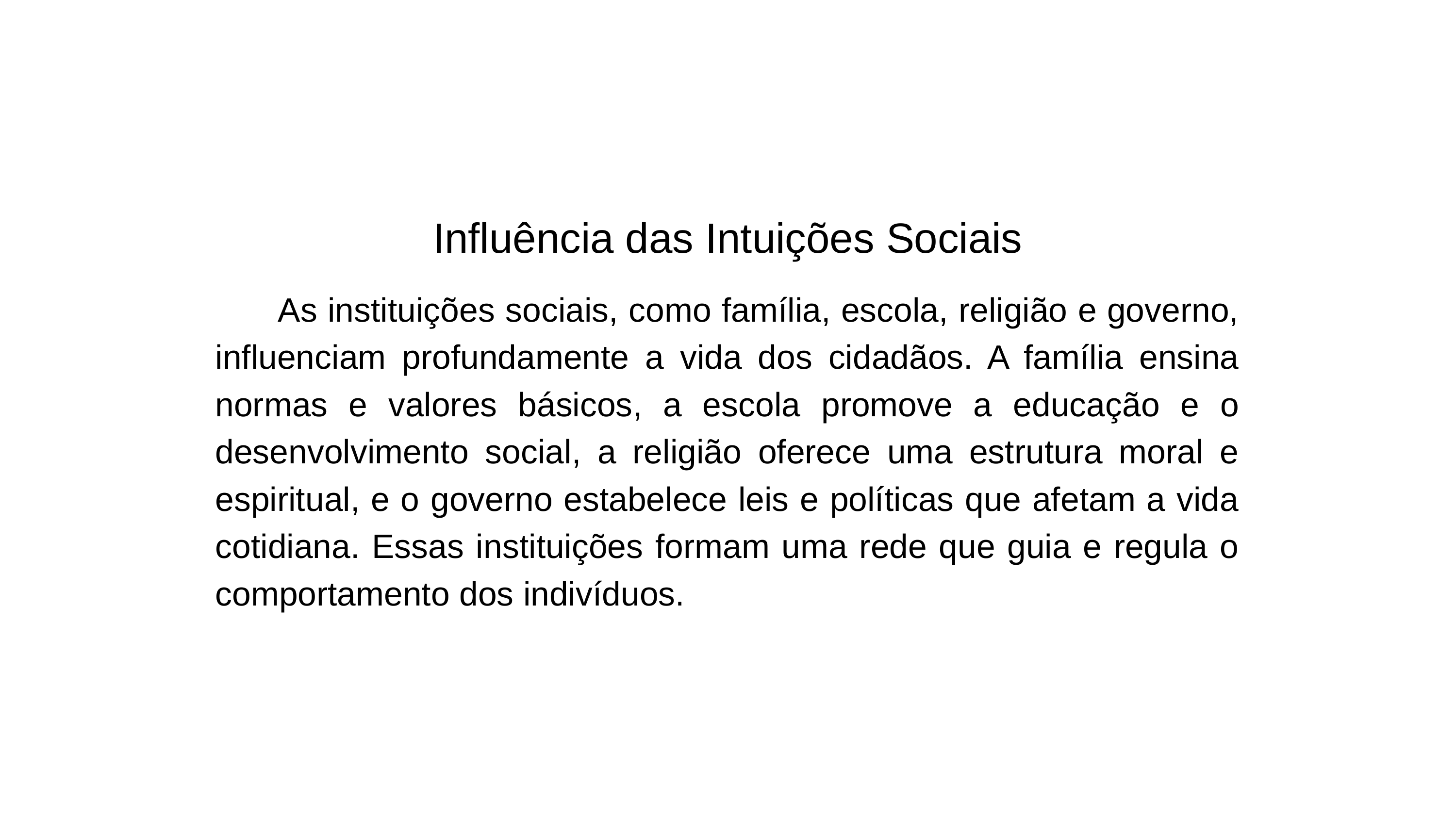

Influência das Intuições Sociais
      As instituições sociais, como família, escola, religião e governo, influenciam profundamente a vida dos cidadãos. A família ensina normas e valores básicos, a escola promove a educação e o desenvolvimento social, a religião oferece uma estrutura moral e espiritual, e o governo estabelece leis e políticas que afetam a vida cotidiana. Essas instituições formam uma rede que guia e regula o comportamento dos indivíduos.